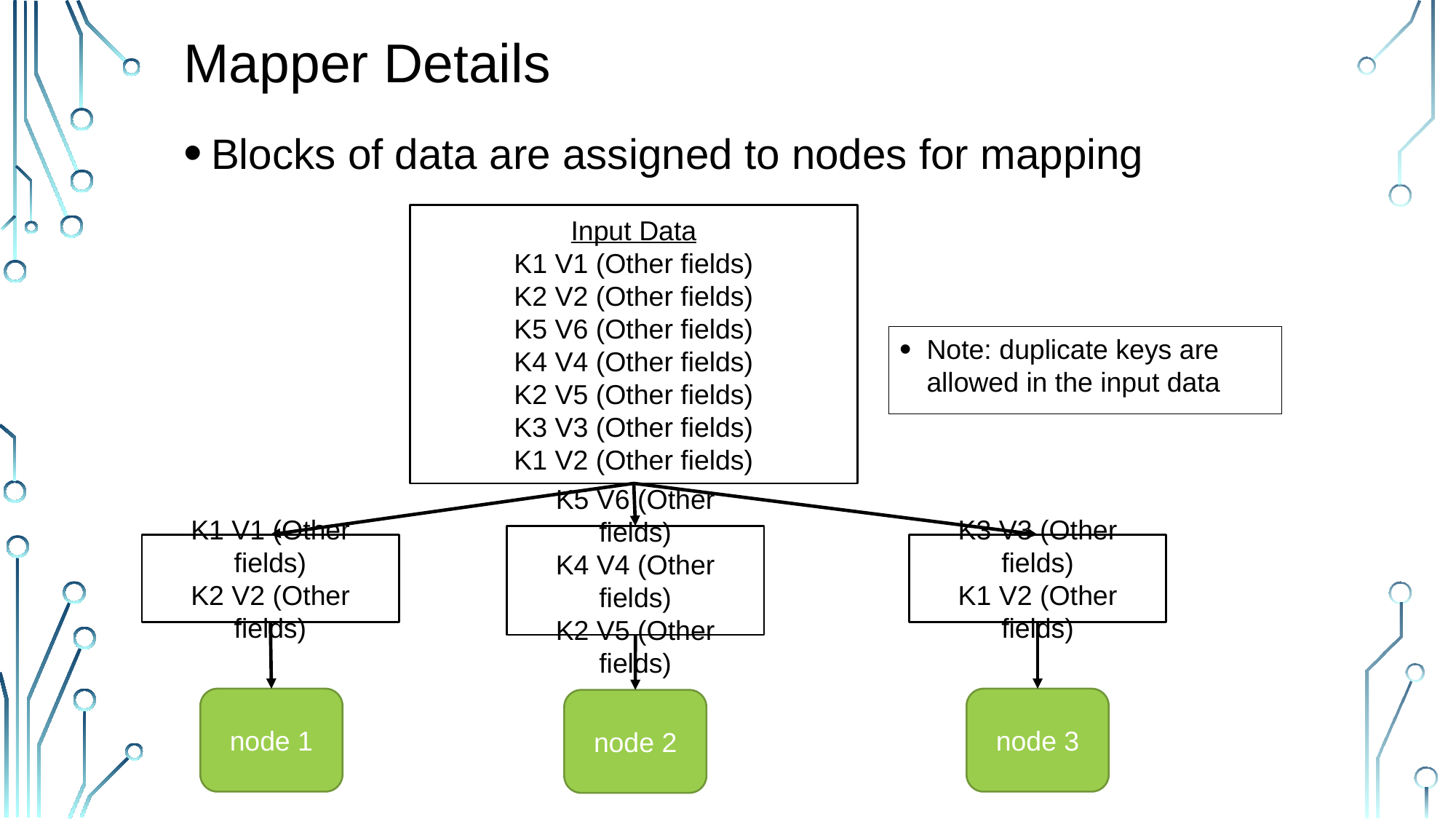

# Mapper Details
Blocks of data are assigned to nodes for mapping
Input Data
K1 V1 (Other fields)
K2 V2 (Other fields)
K5 V6 (Other fields)
K4 V4 (Other fields)
K2 V5 (Other fields)
K3 V3 (Other fields)
K1 V2 (Other fields)
Note: duplicate keys are allowed in the input data
K5 V6 (Other fields)
K4 V4 (Other fields)
K2 V5 (Other fields)
K1 V1 (Other fields)
K2 V2 (Other fields)
K3 V3 (Other fields)
K1 V2 (Other fields)
node 1
node 3
node 2